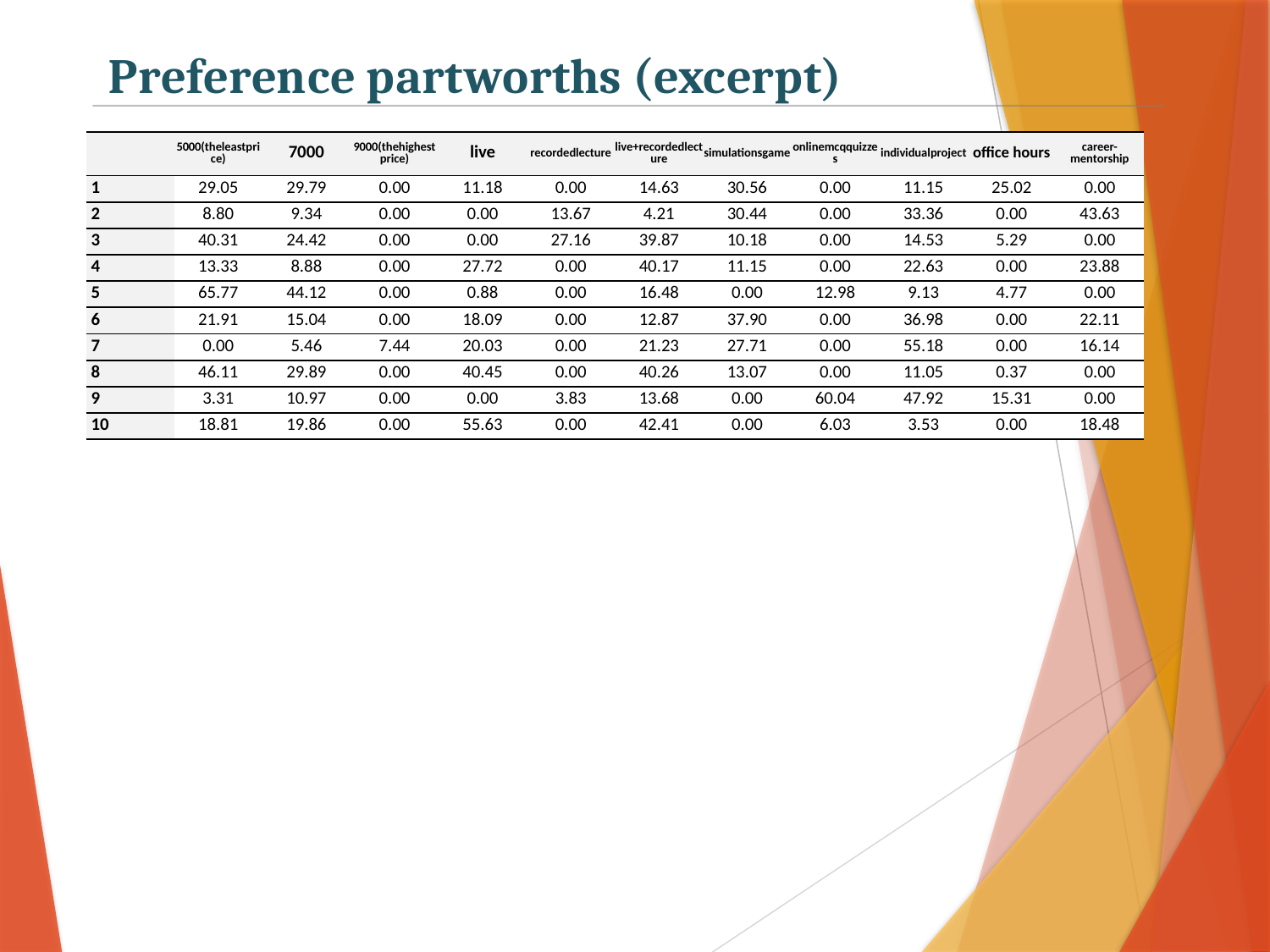

Preference partworths (excerpt)
|  | 5000(theleastprice) | 7000 | 9000(thehighestprice) | live | recordedlecture | live+recordedlecture | simulationsgame | onlinemcqquizzes | individualproject | office hours | career-mentorship |
| --- | --- | --- | --- | --- | --- | --- | --- | --- | --- | --- | --- |
| 1 | 29.05 | 29.79 | 0.00 | 11.18 | 0.00 | 14.63 | 30.56 | 0.00 | 11.15 | 25.02 | 0.00 |
| 2 | 8.80 | 9.34 | 0.00 | 0.00 | 13.67 | 4.21 | 30.44 | 0.00 | 33.36 | 0.00 | 43.63 |
| 3 | 40.31 | 24.42 | 0.00 | 0.00 | 27.16 | 39.87 | 10.18 | 0.00 | 14.53 | 5.29 | 0.00 |
| 4 | 13.33 | 8.88 | 0.00 | 27.72 | 0.00 | 40.17 | 11.15 | 0.00 | 22.63 | 0.00 | 23.88 |
| 5 | 65.77 | 44.12 | 0.00 | 0.88 | 0.00 | 16.48 | 0.00 | 12.98 | 9.13 | 4.77 | 0.00 |
| 6 | 21.91 | 15.04 | 0.00 | 18.09 | 0.00 | 12.87 | 37.90 | 0.00 | 36.98 | 0.00 | 22.11 |
| 7 | 0.00 | 5.46 | 7.44 | 20.03 | 0.00 | 21.23 | 27.71 | 0.00 | 55.18 | 0.00 | 16.14 |
| 8 | 46.11 | 29.89 | 0.00 | 40.45 | 0.00 | 40.26 | 13.07 | 0.00 | 11.05 | 0.37 | 0.00 |
| 9 | 3.31 | 10.97 | 0.00 | 0.00 | 3.83 | 13.68 | 0.00 | 60.04 | 47.92 | 15.31 | 0.00 |
| 10 | 18.81 | 19.86 | 0.00 | 55.63 | 0.00 | 42.41 | 0.00 | 6.03 | 3.53 | 0.00 | 18.48 |